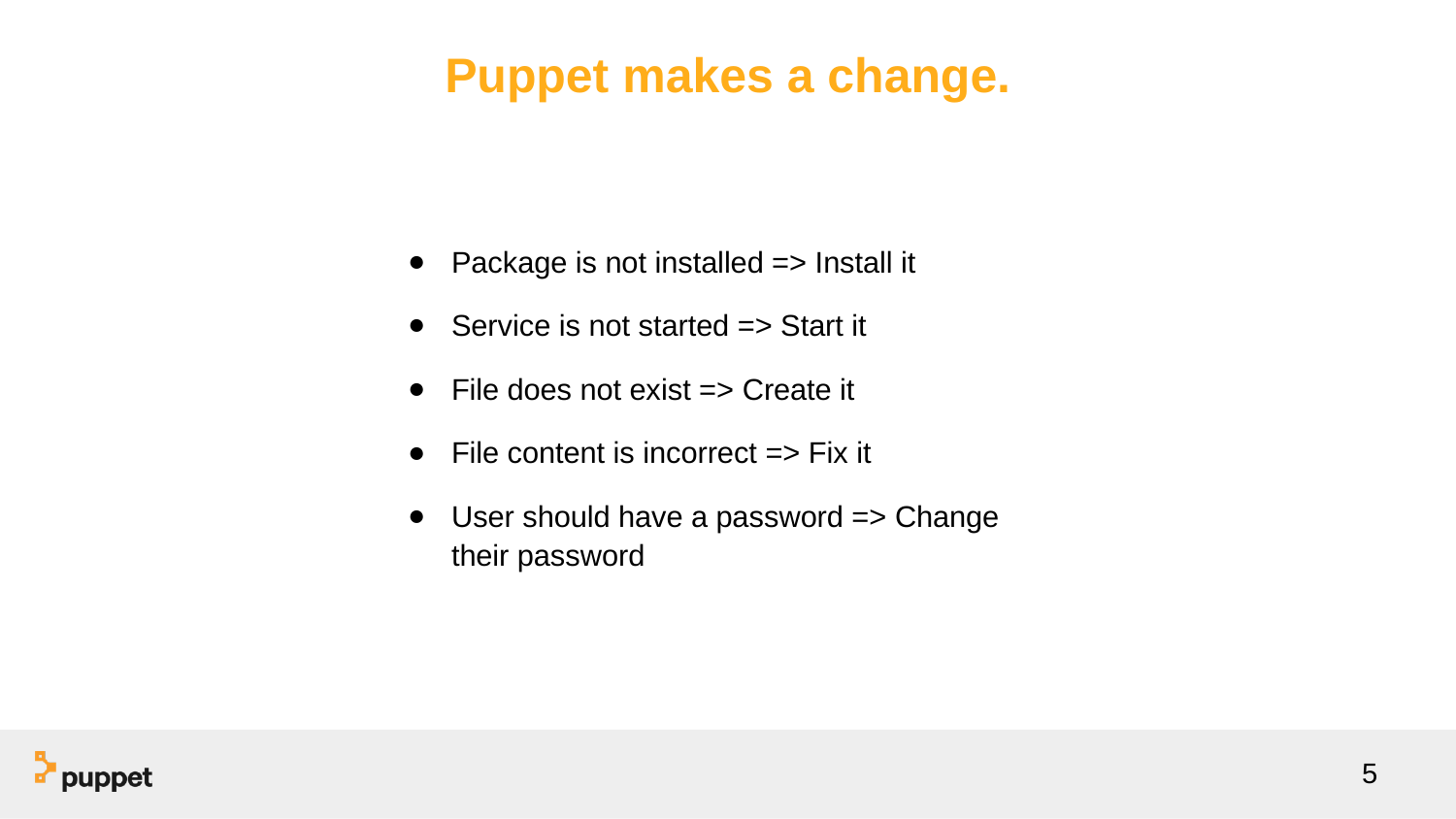

# Puppet makes a change.
Package is not installed => Install it
Service is not started => Start it
File does not exist => Create it
File content is incorrect => Fix it
User should have a password => Change their password
5